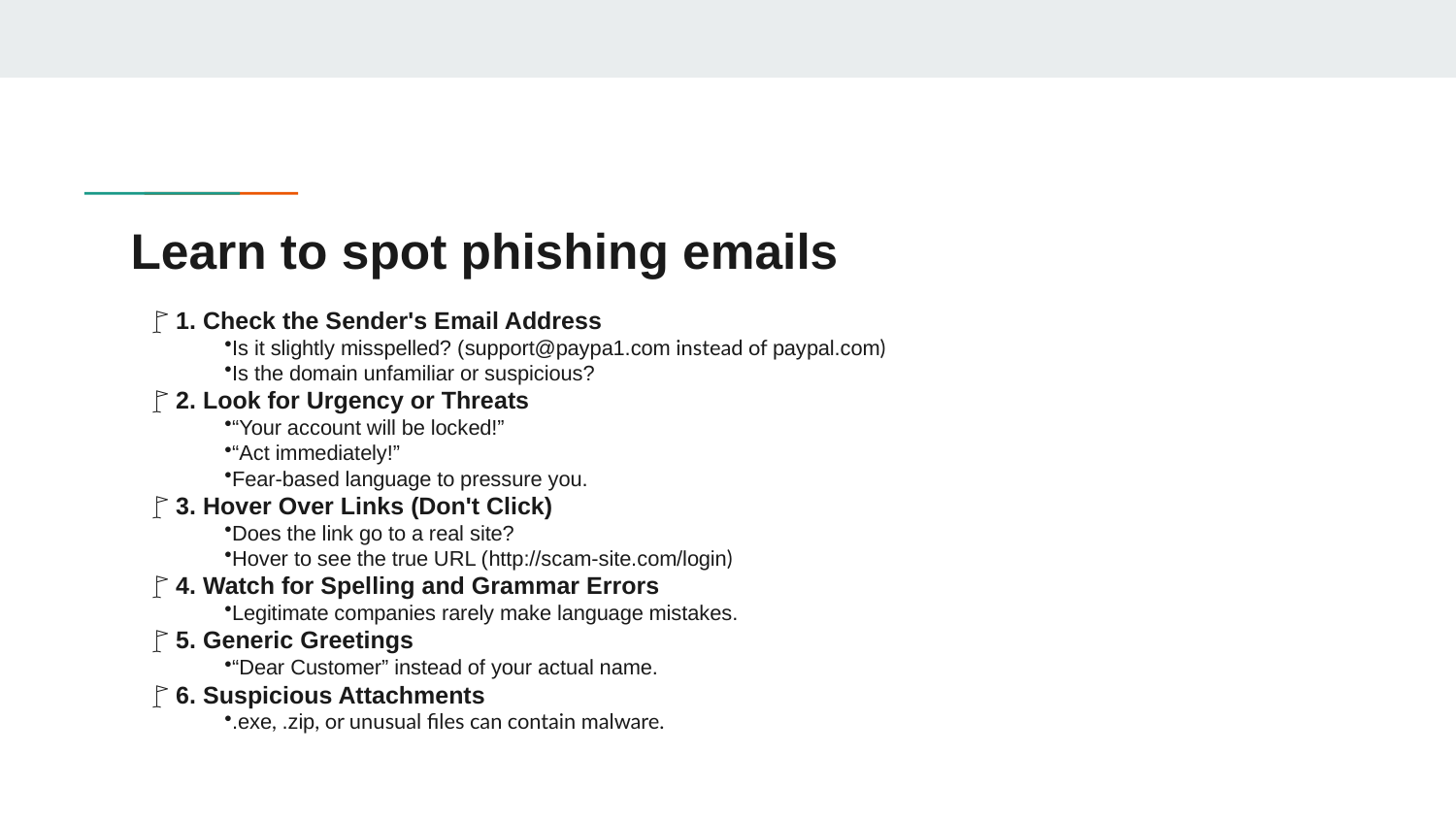

# Learn to spot phishing emails
🚩 1. Check the Sender's Email Address
Is it slightly misspelled? (support@paypa1.com instead of paypal.com)
Is the domain unfamiliar or suspicious?
🚩 2. Look for Urgency or Threats
“Your account will be locked!”
“Act immediately!”
Fear-based language to pressure you.
🚩 3. Hover Over Links (Don't Click)
Does the link go to a real site?
Hover to see the true URL (http://scam-site.com/login)
🚩 4. Watch for Spelling and Grammar Errors
Legitimate companies rarely make language mistakes.
🚩 5. Generic Greetings
“Dear Customer” instead of your actual name.
🚩 6. Suspicious Attachments
.exe, .zip, or unusual files can contain malware.